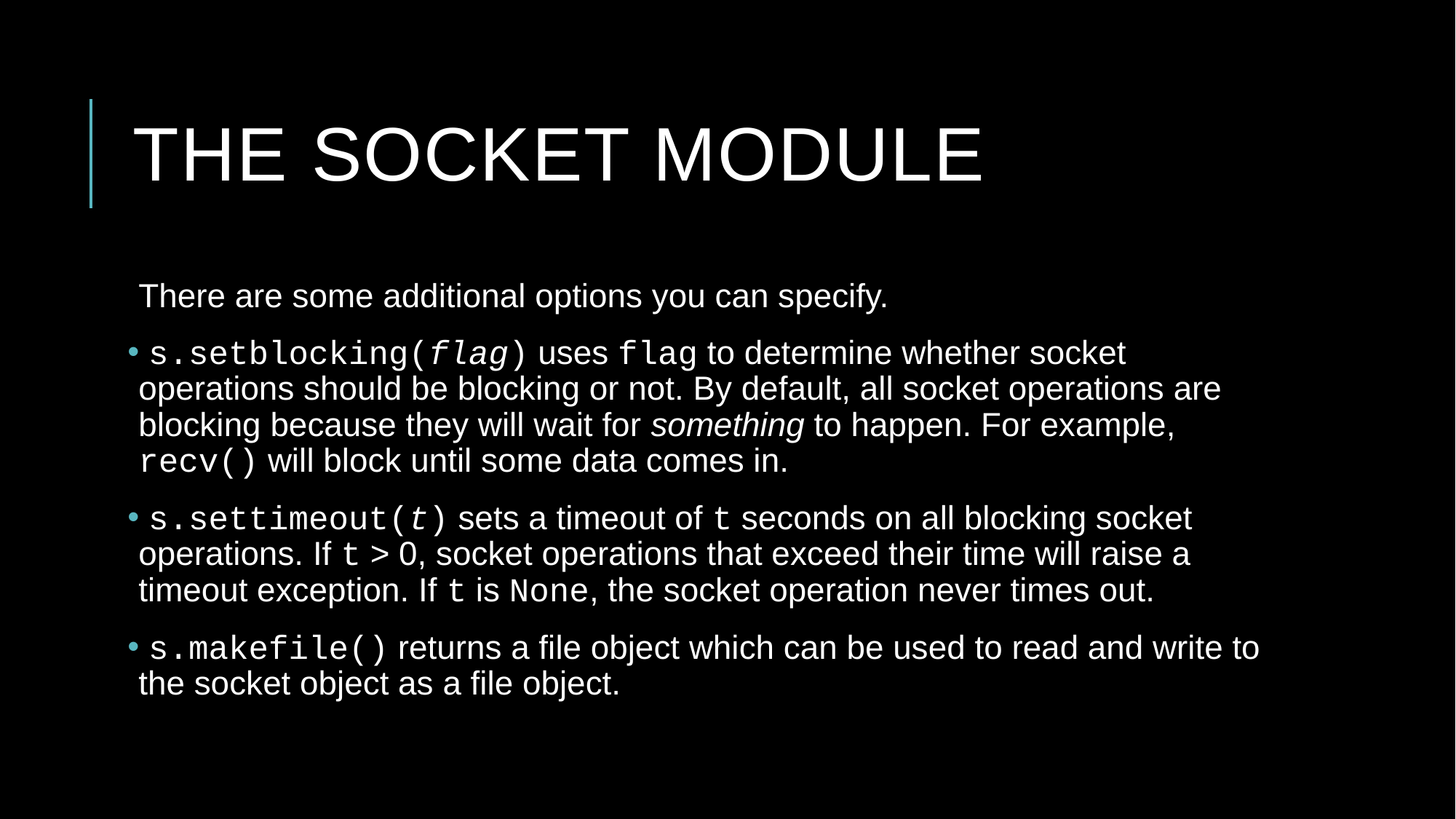

# The socket module
There are some additional options you can specify.
 s.setblocking(flag) uses flag to determine whether socket operations should be blocking or not. By default, all socket operations are blocking because they will wait for something to happen. For example, recv() will block until some data comes in.
 s.settimeout(t) sets a timeout of t seconds on all blocking socket operations. If t > 0, socket operations that exceed their time will raise a timeout exception. If t is None, the socket operation never times out.
 s.makefile() returns a file object which can be used to read and write to the socket object as a file object.